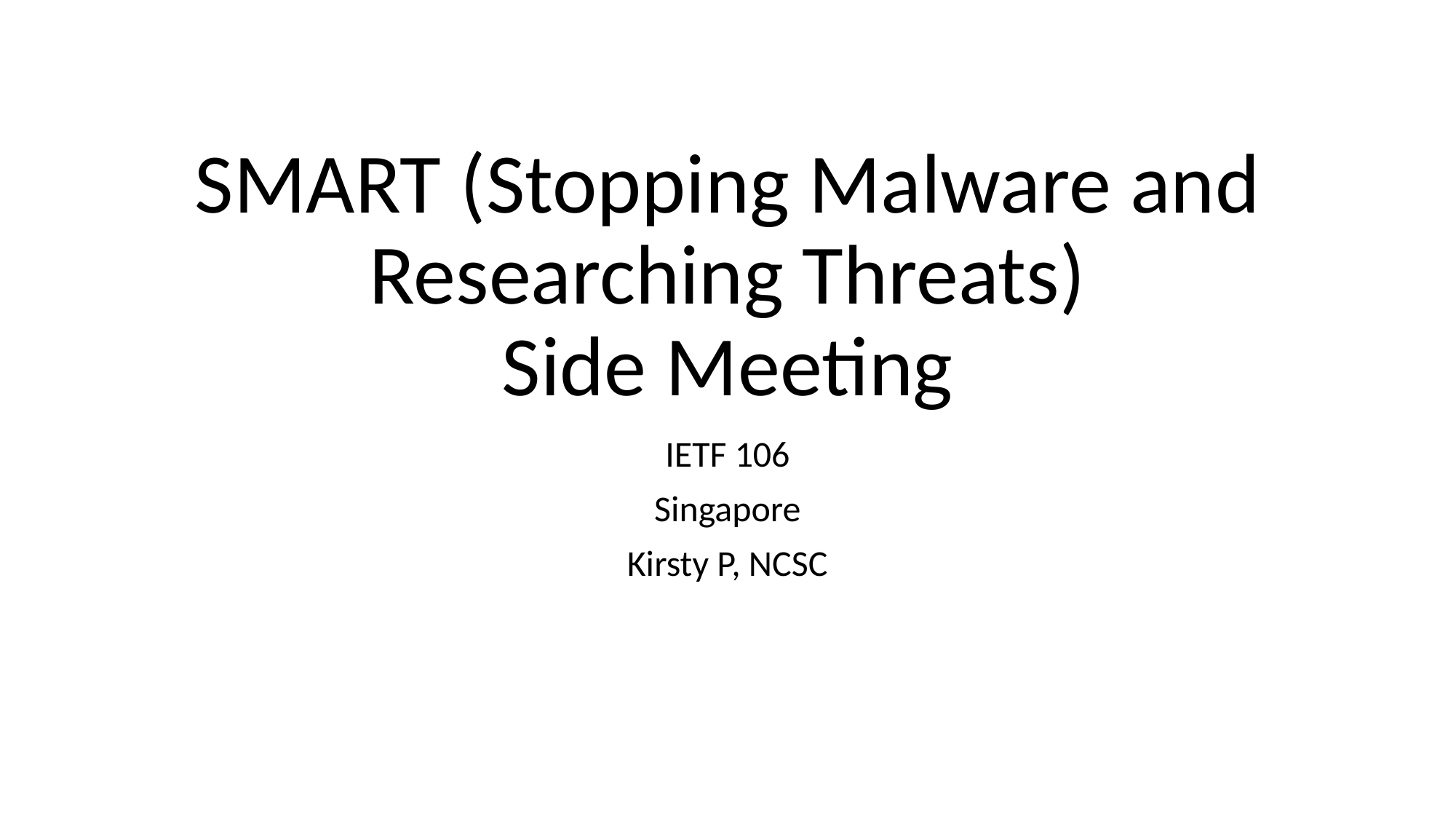

# SMART (Stopping Malware and Researching Threats) Side Meeting
IETF 106
Singapore
Kirsty P, NCSC